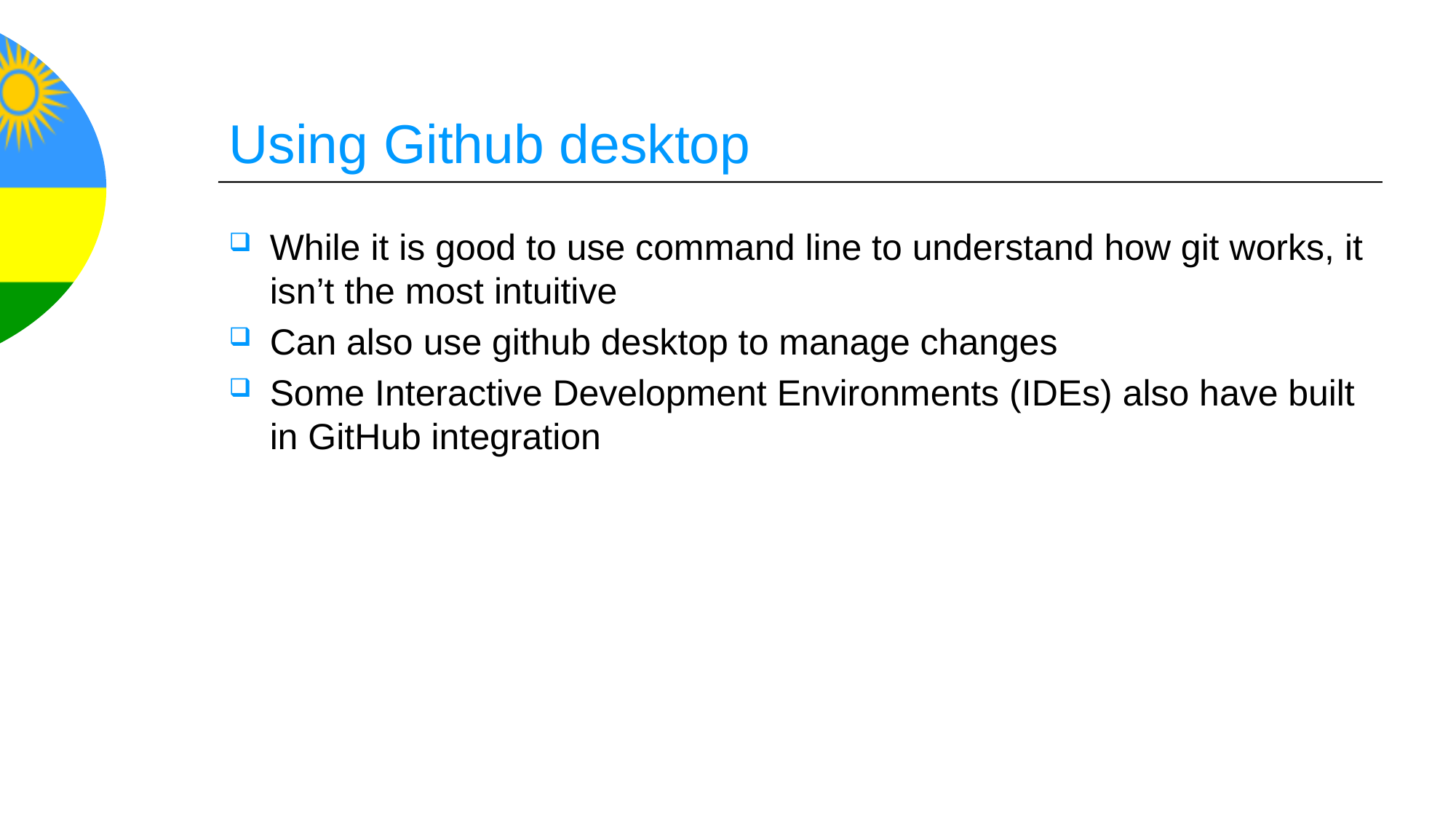

# Using Github desktop
While it is good to use command line to understand how git works, it isn’t the most intuitive
Can also use github desktop to manage changes
Some Interactive Development Environments (IDEs) also have built in GitHub integration